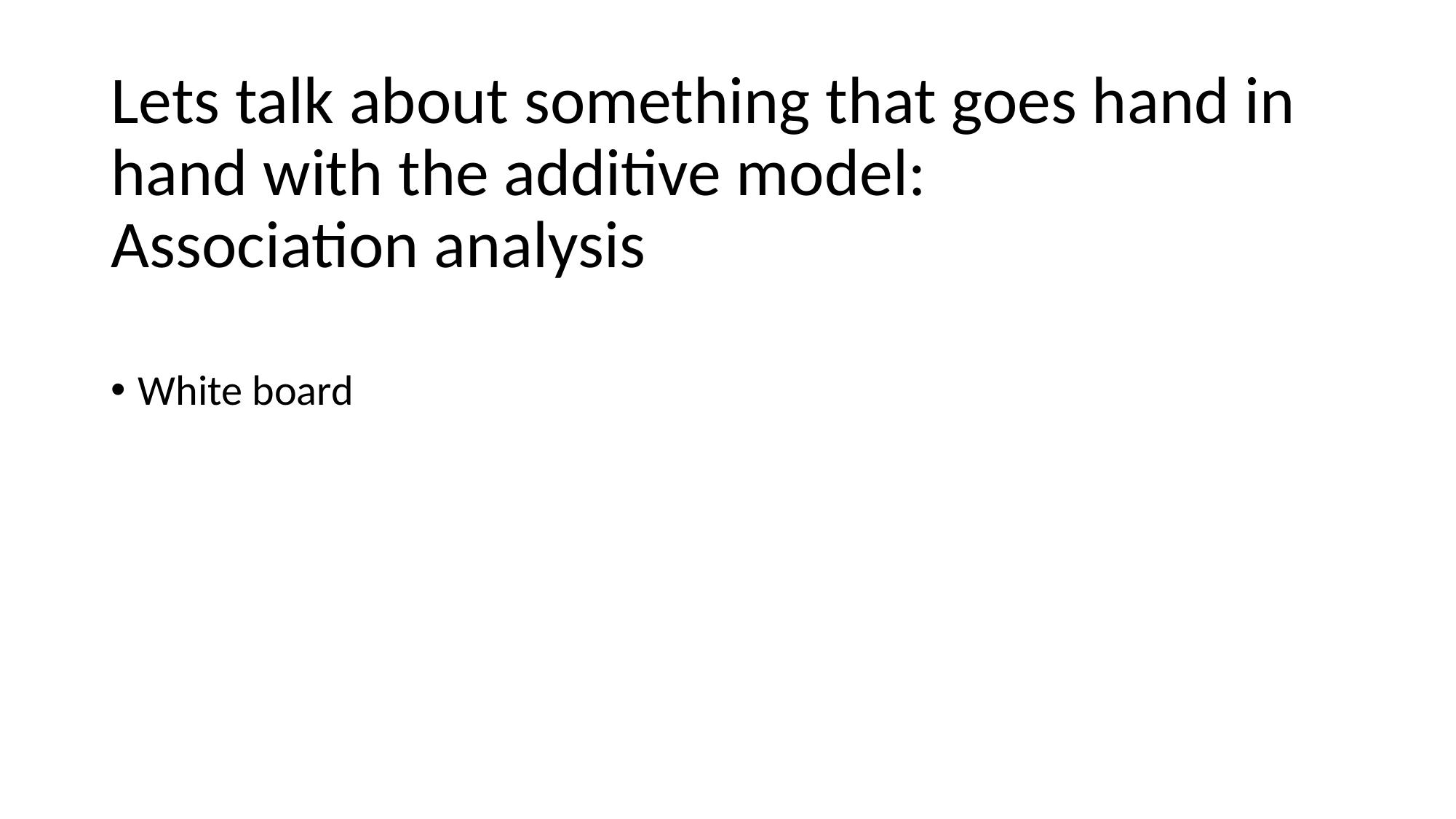

# Lets talk about something that goes hand in hand with the additive model: Association analysis
White board